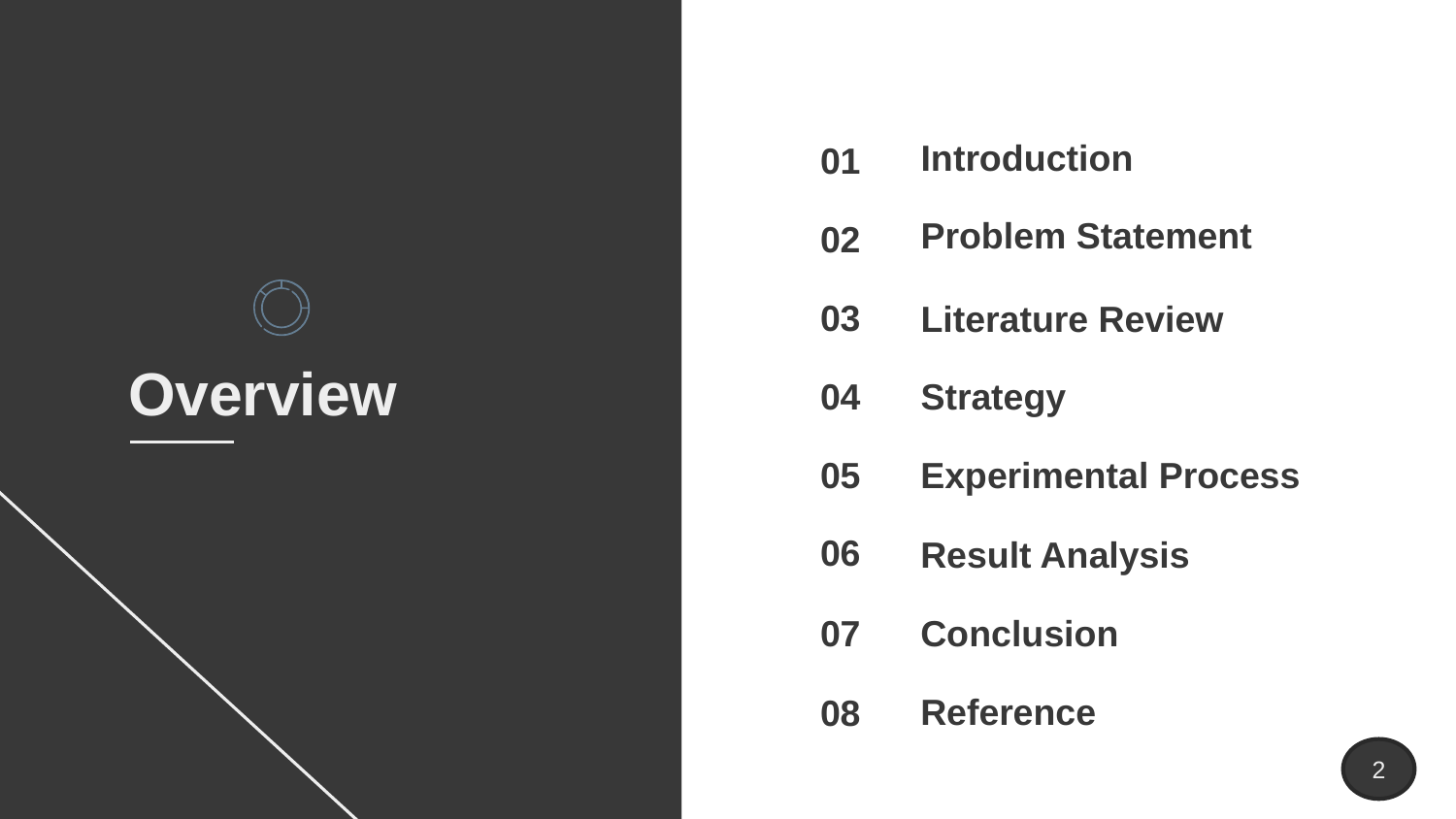

Introduction
01
# Problem Statement
02

Literature Review
03
Overview
Strategy
04
Experimental Process
05
Result Analysis
06
Conclusion
07
Reference
08
2